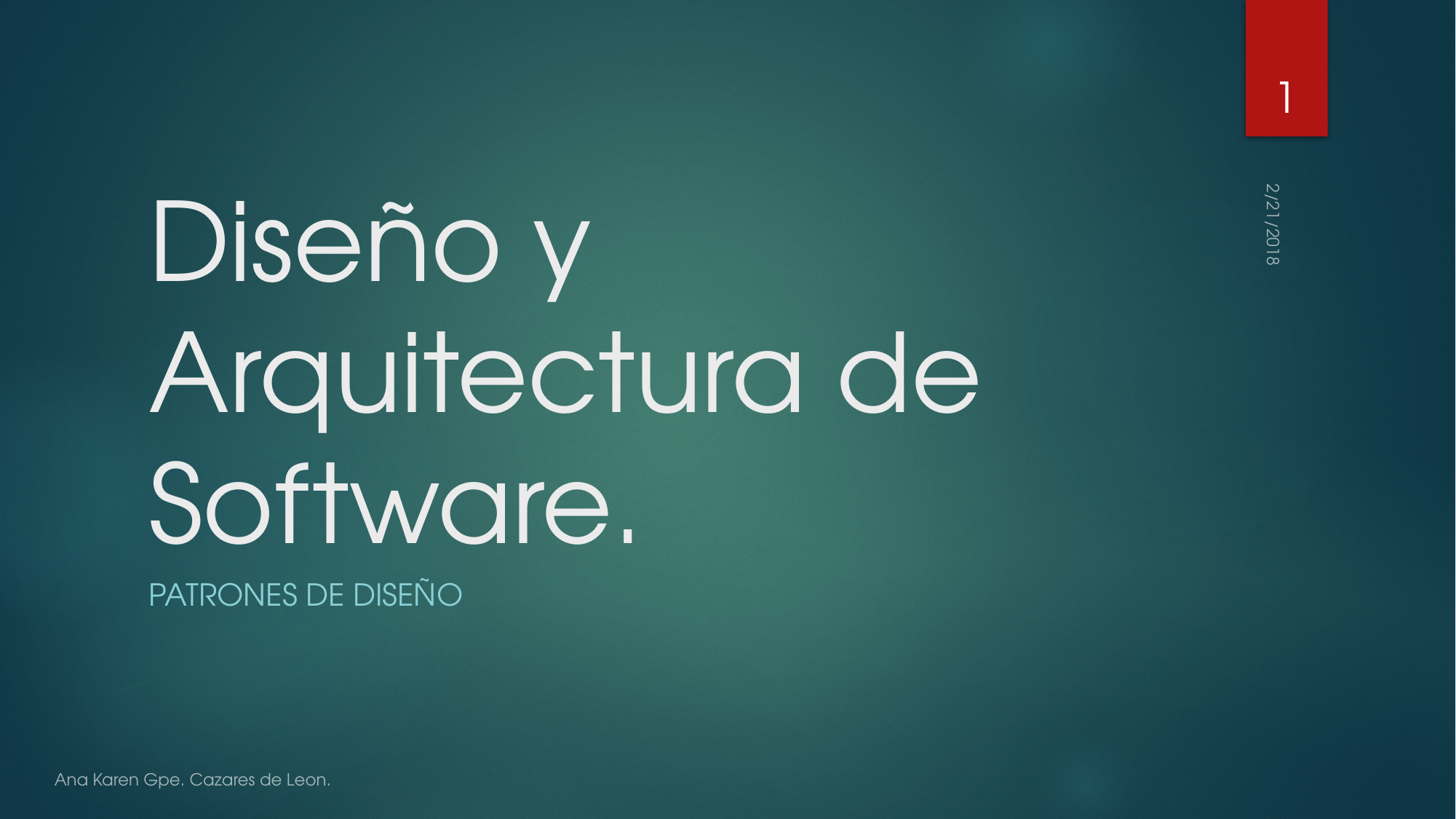

1
# Diseño y Arquitectura de Software.
2/21/2018
Patrones de diseño
Ana Karen Gpe. Cazares de Leon.